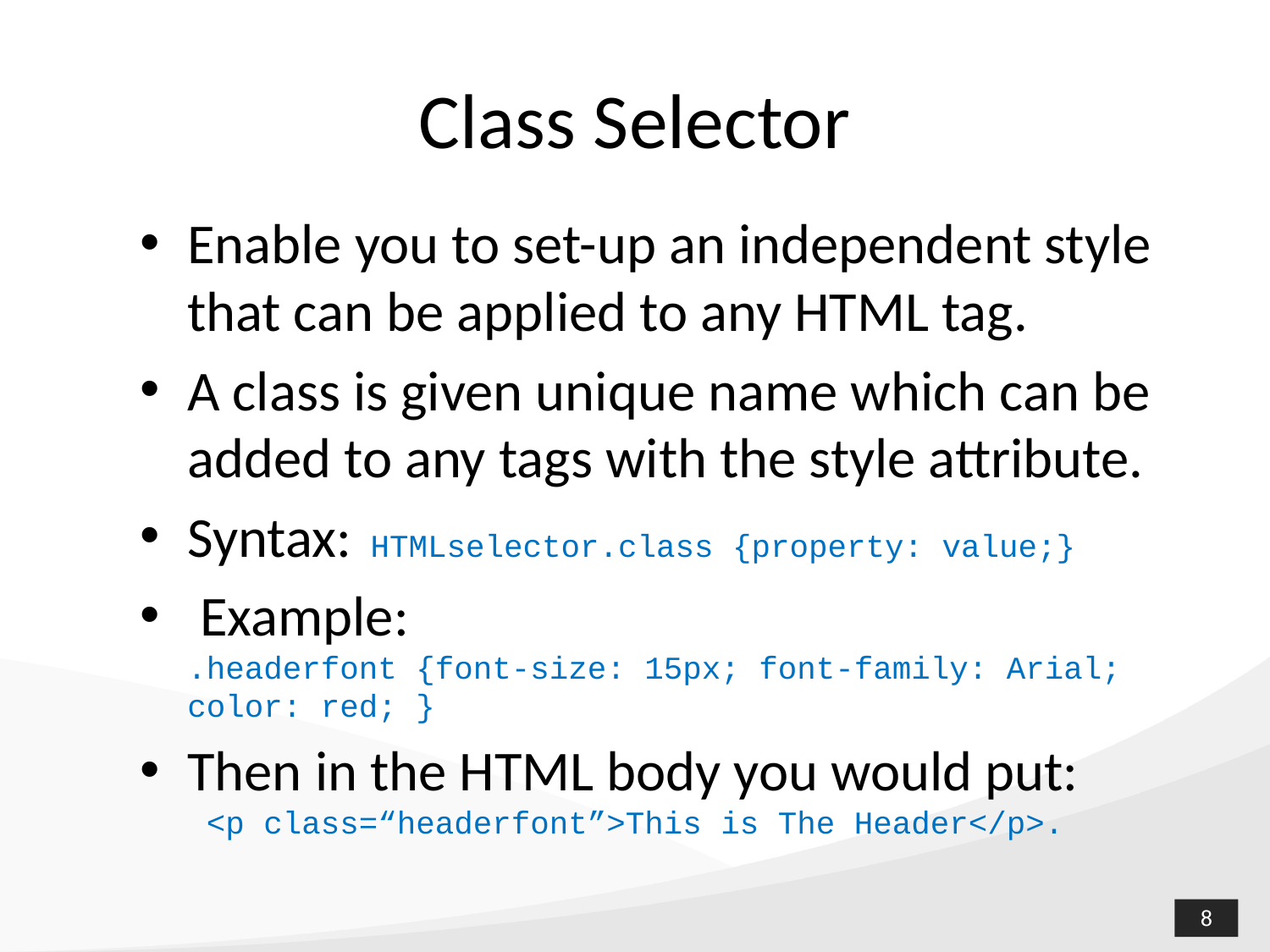

# Class Selector
Enable you to set-up an independent style that can be applied to any HTML tag.
A class is given unique name which can be added to any tags with the style attribute.
Syntax: HTMLselector.class {property: value;}
 Example: 
.headerfont {font-size: 15px; font-family: Arial; color: red; }
Then in the HTML body you would put:
 <p class=“headerfont”>This is The Header</p>.